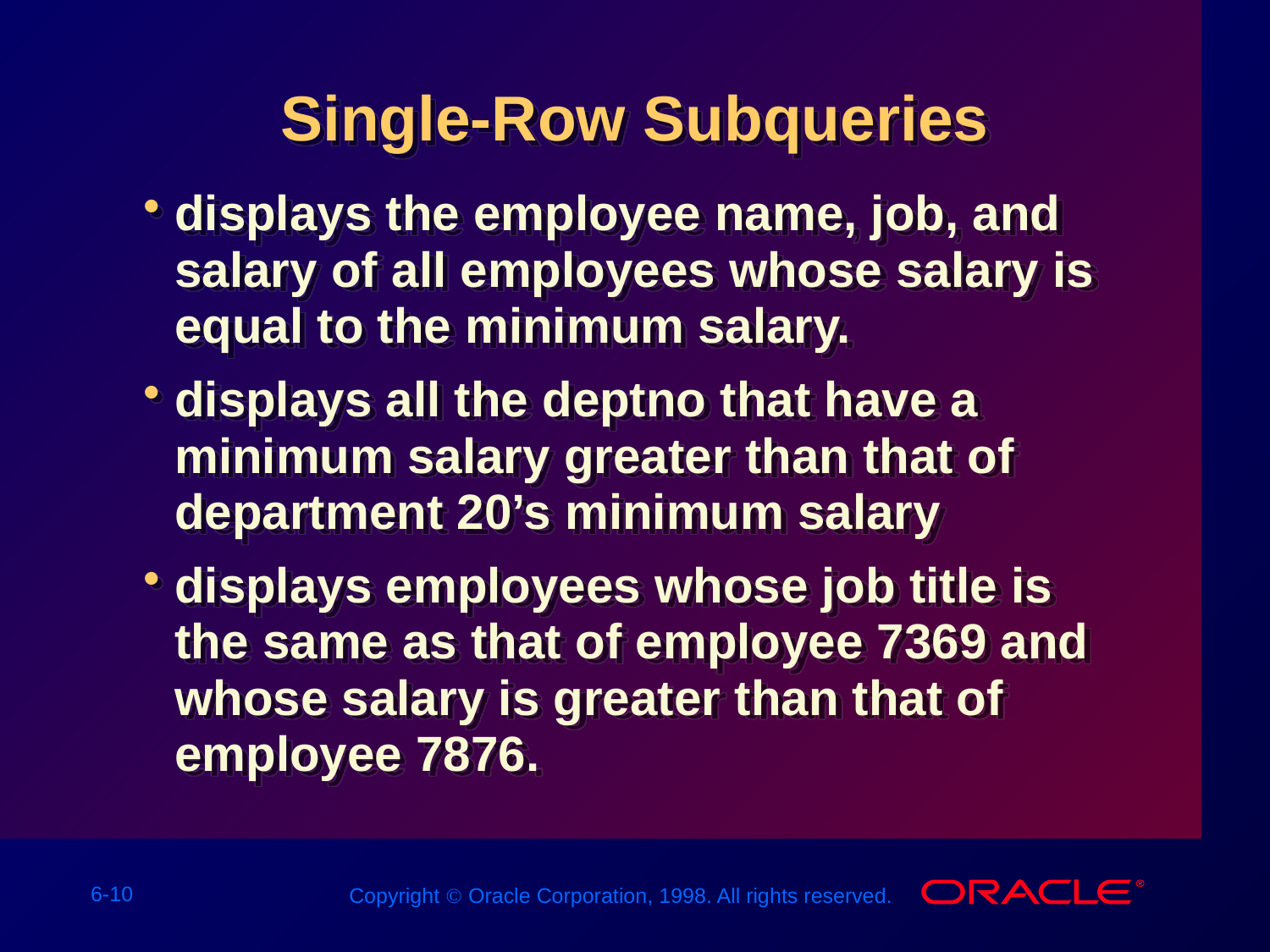

# Single-Row Subqueries
displays the employee name, job, and salary of all employees whose salary is equal to the minimum salary.
displays all the deptno that have a minimum salary greater than that of department 20’s minimum salary
displays employees whose job title is the same as that of employee 7369 and whose salary is greater than that of employee 7876.